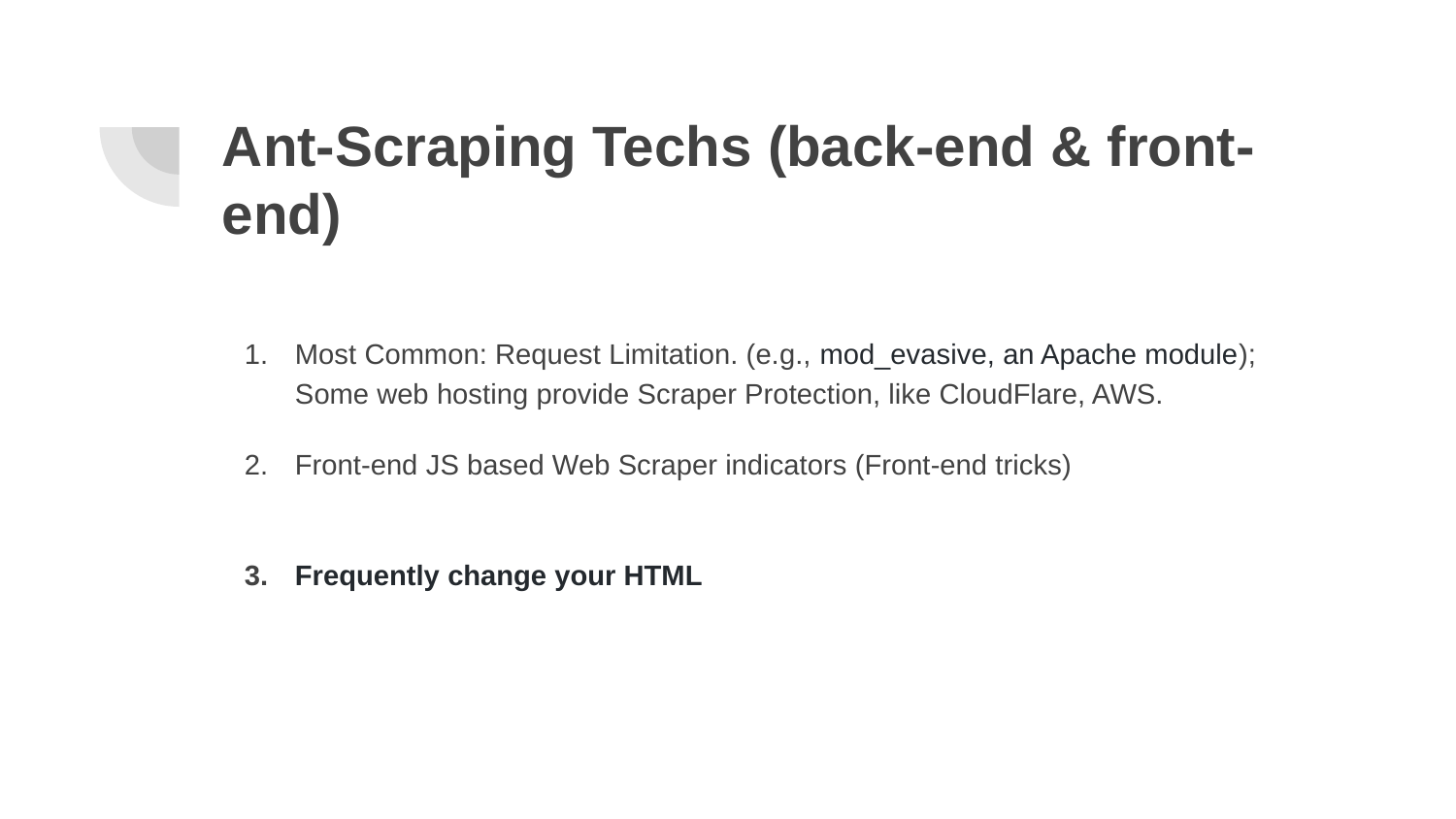

# Ant-Scraping Techs (back-end & front-end)
Most Common: Request Limitation. (e.g., mod_evasive, an Apache module); Some web hosting provide Scraper Protection, like CloudFlare, AWS.
Front-end JS based Web Scraper indicators (Front-end tricks)
Frequently change your HTML